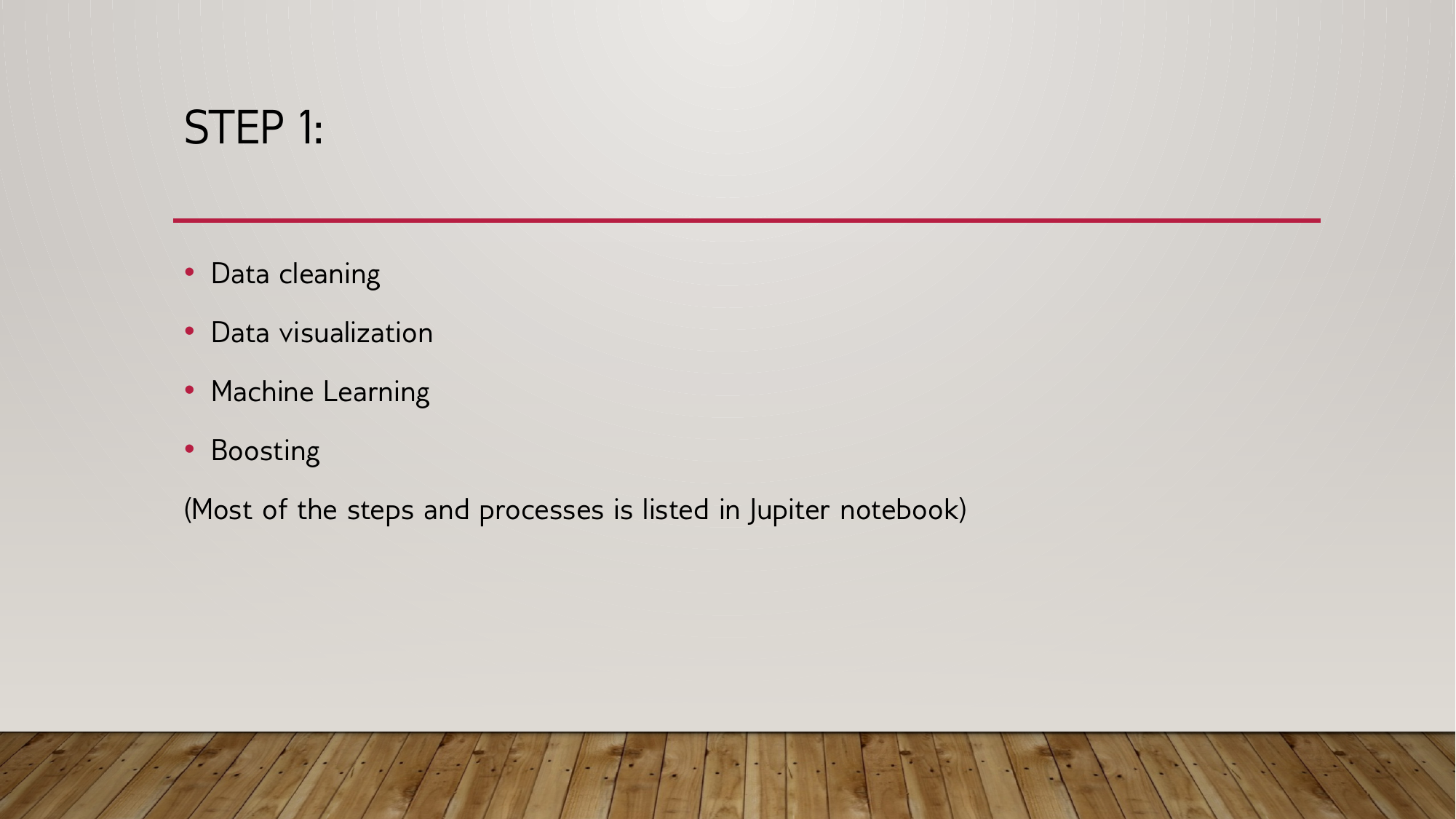

# Step 1:
Data cleaning
Data visualization
Machine Learning
Boosting
(Most of the steps and processes is listed in Jupiter notebook)